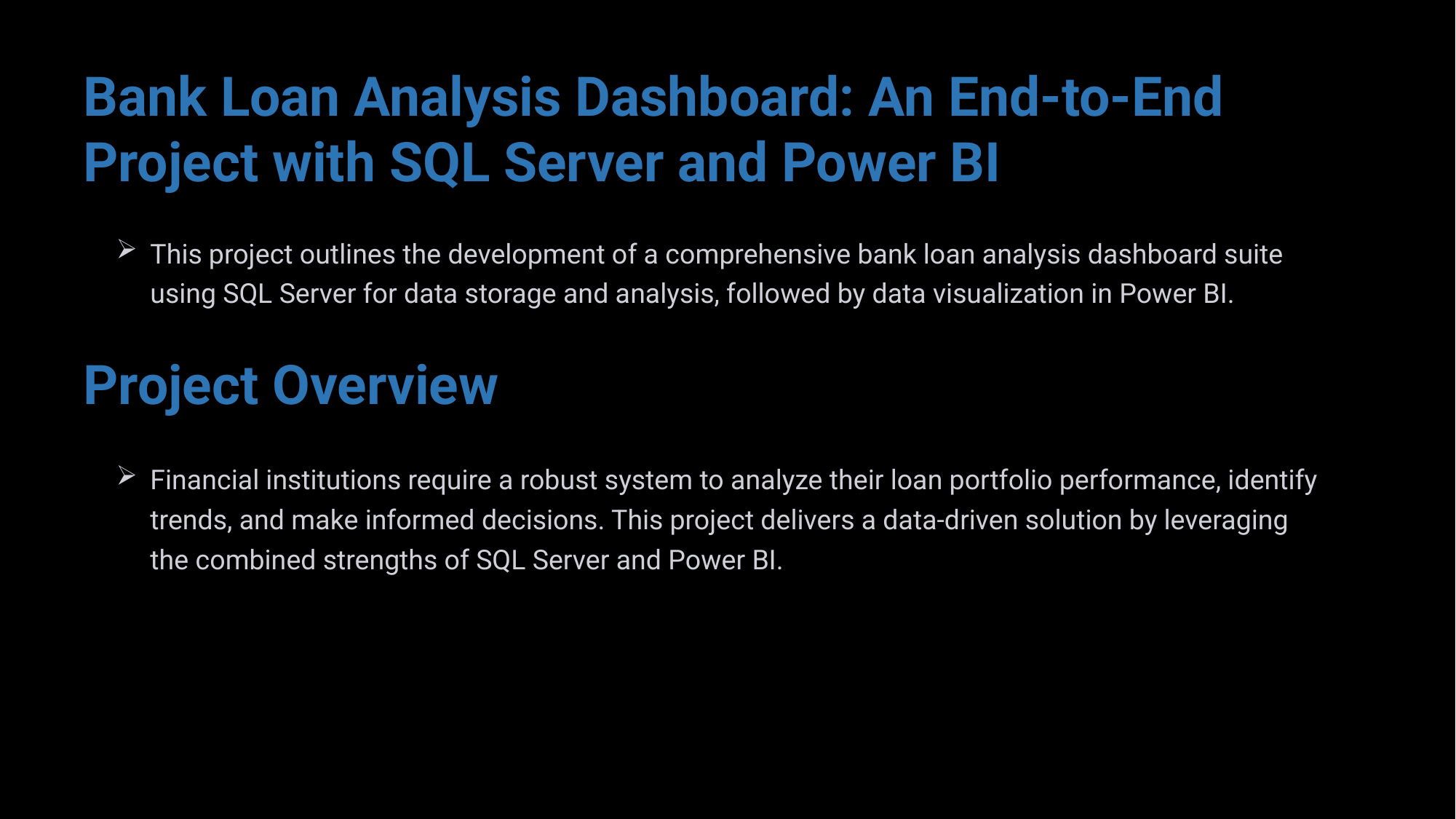

Bank Loan Analysis Dashboard: An End-to-End Project with SQL Server and Power BI
This project outlines the development of a comprehensive bank loan analysis dashboard suite using SQL Server for data storage and analysis, followed by data visualization in Power BI.
Project Overview
Financial institutions require a robust system to analyze their loan portfolio performance, identify trends, and make informed decisions. This project delivers a data-driven solution by leveraging the combined strengths of SQL Server and Power BI.